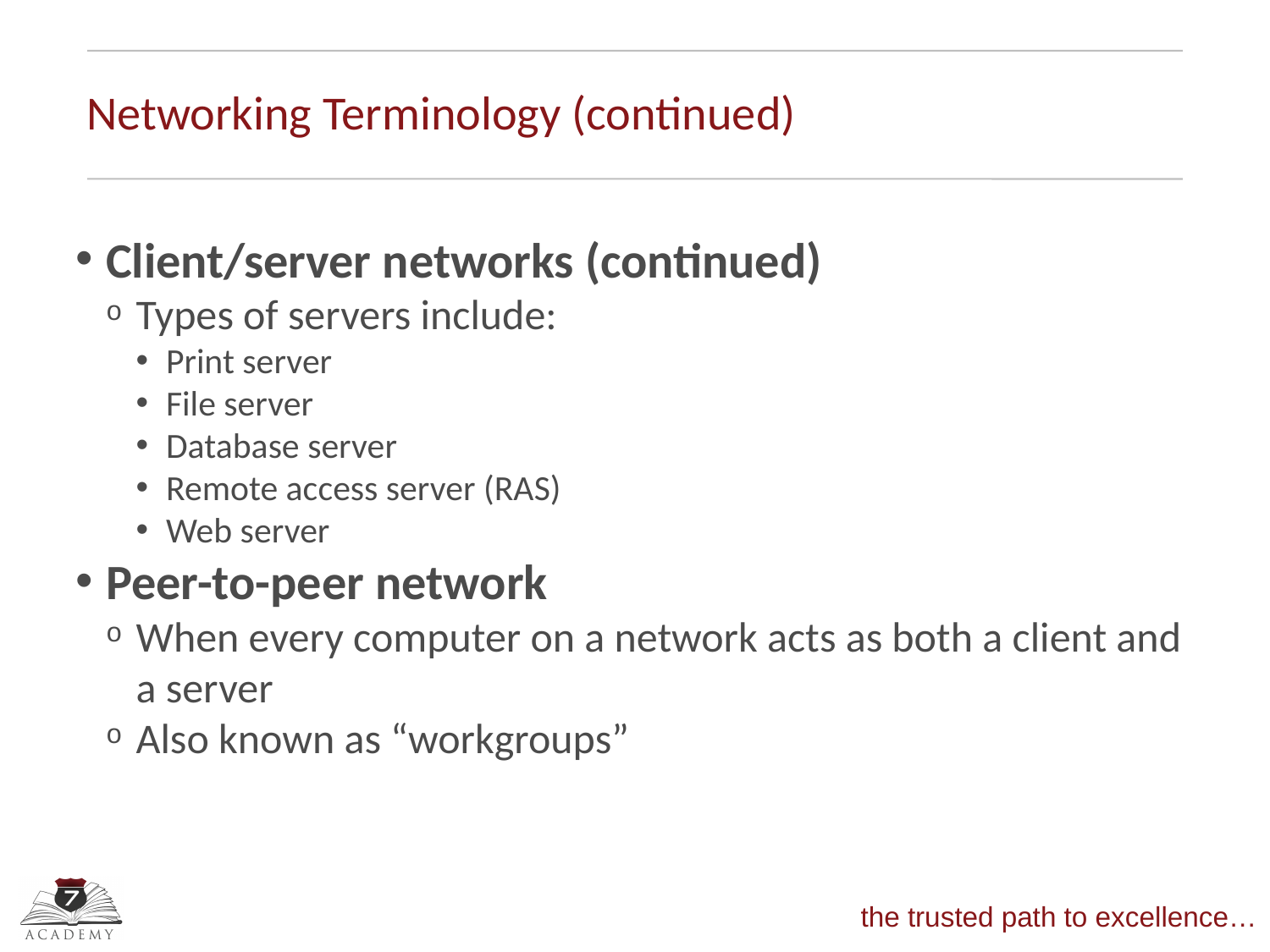

Networking Terminology (continued)
Client/server networks (continued)
Types of servers include:
Print server
File server
Database server
Remote access server (RAS)
Web server
Peer-to-peer network
When every computer on a network acts as both a client and a server
Also known as “workgroups”